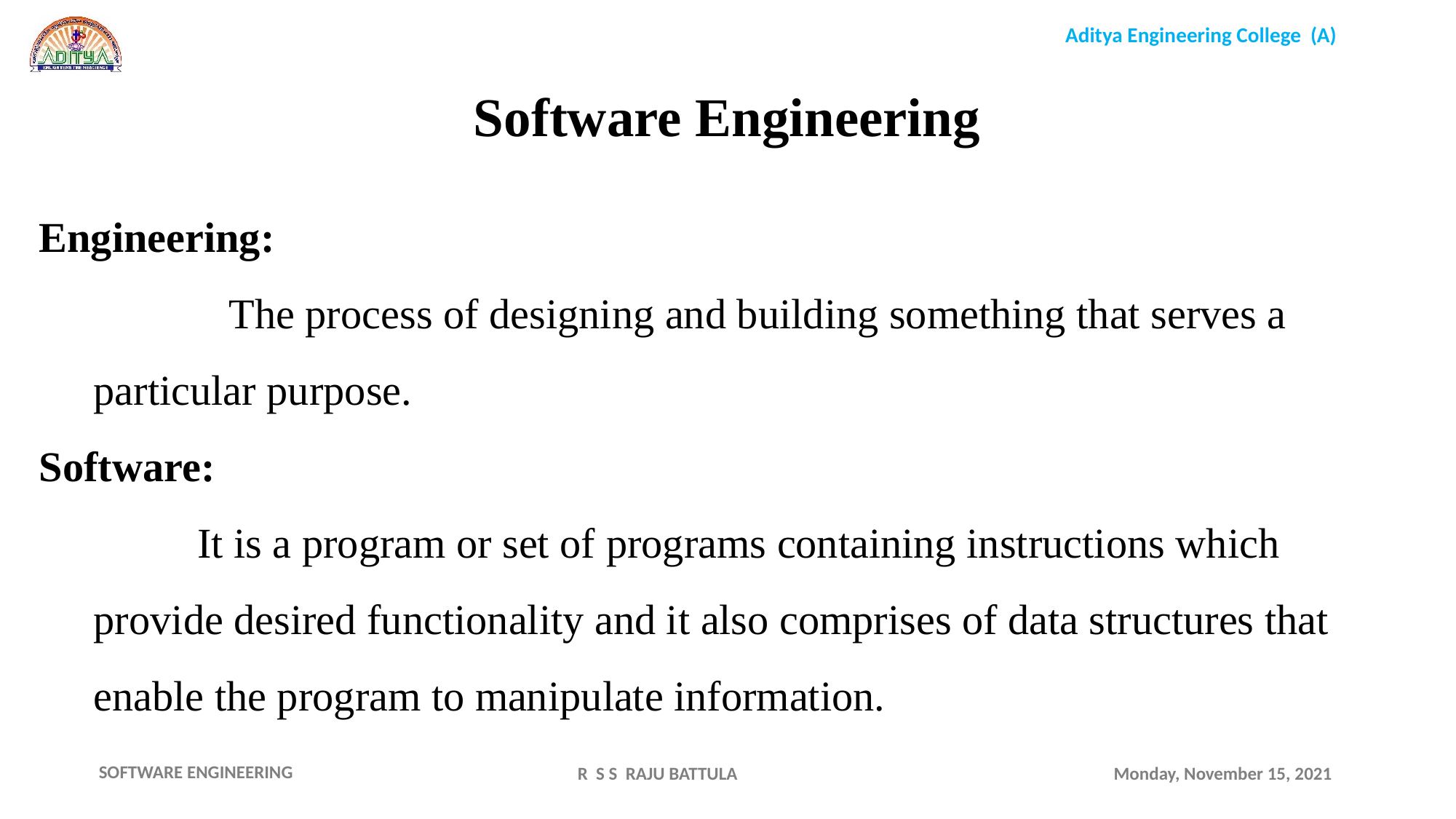

Software Engineering
Engineering:
                  The process of designing and building something that serves a particular purpose.
Software:
               It is a program or set of programs containing instructions which provide desired functionality and it also comprises of data structures that enable the program to manipulate information.
R  S S  RAJU BATTULA
Monday, November 15, 2021